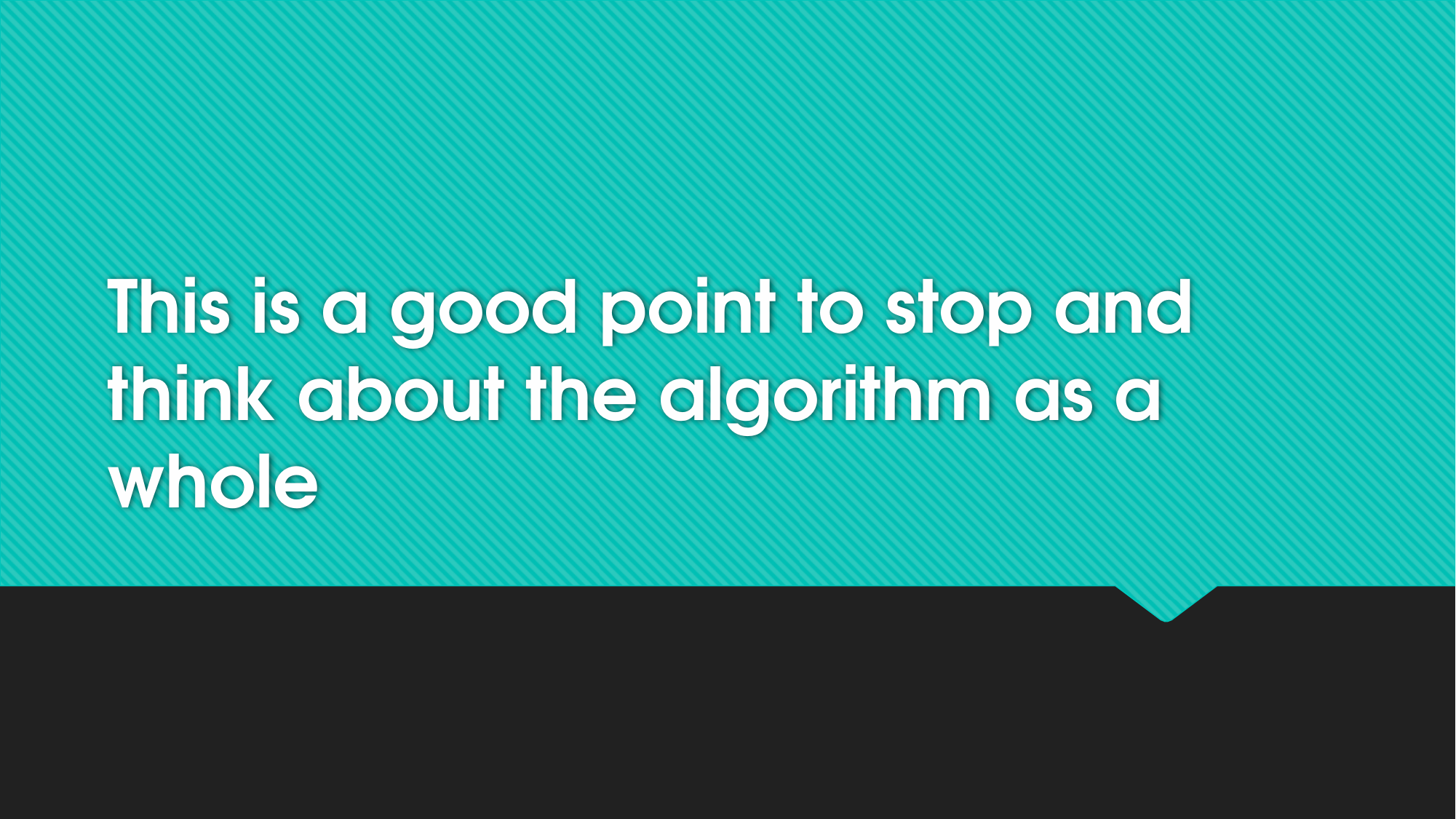

# This is a good point to stop and think about the algorithm as a whole